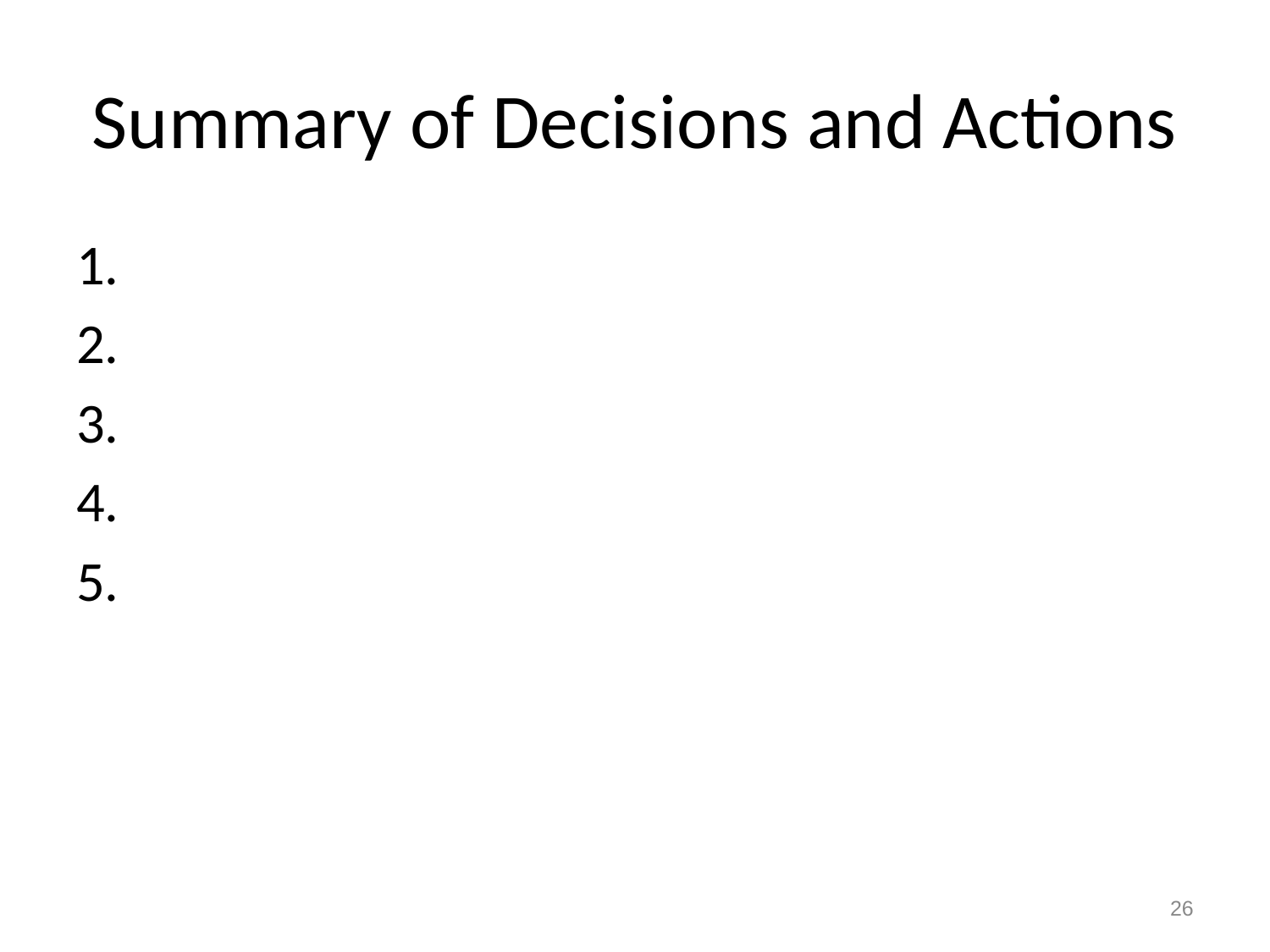

# Summary of Decisions and Actions

26